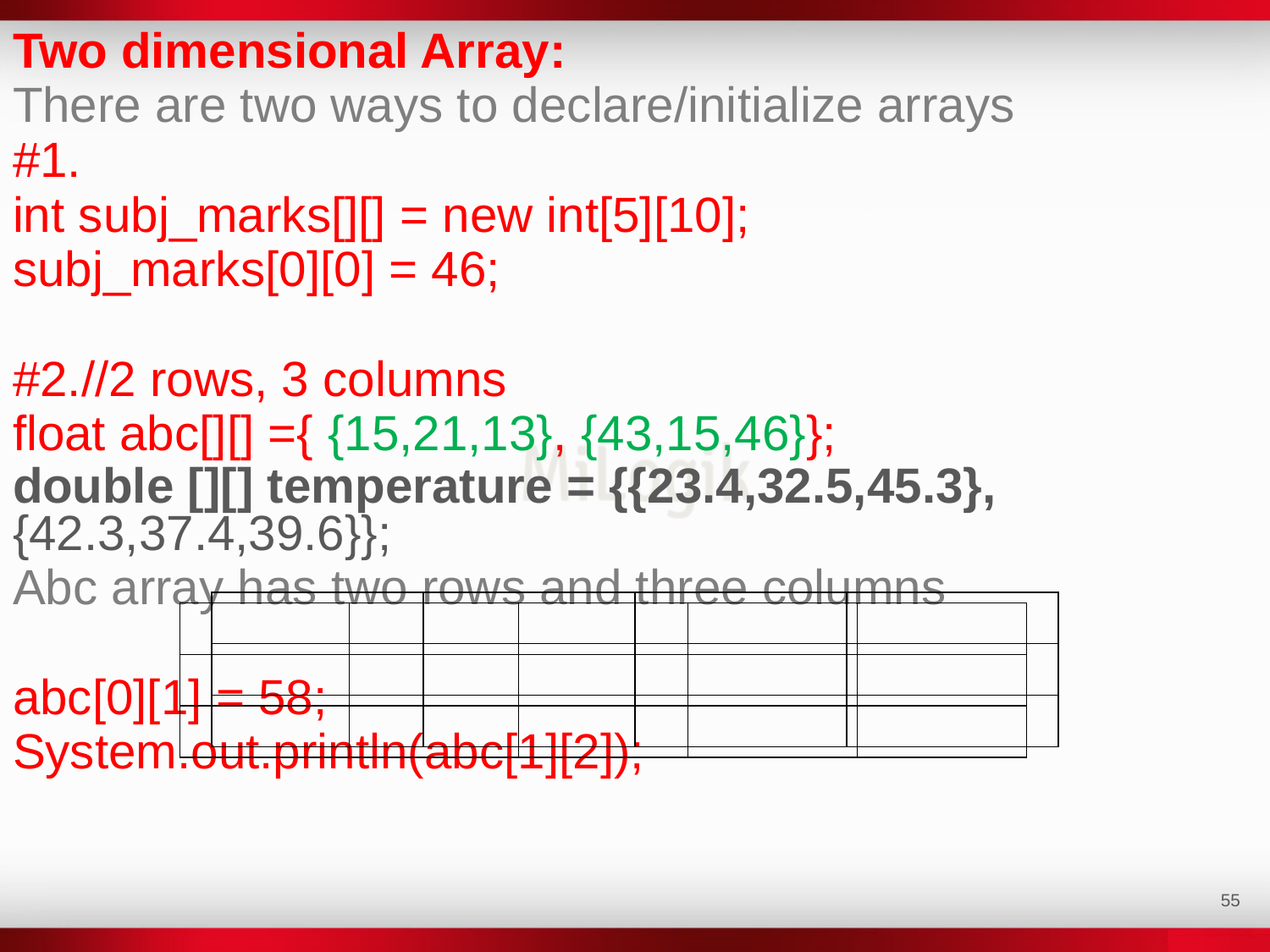

Two dimensional Array:
There are two ways to declare/initialize arrays
#1.
int subj_marks[][] = new int[5][10];
subj_marks[0][0] = 46;

#2.//2 rows, 3 columns
float abc[][] ={ {15,21,13}, {43,15,46}};
double [][] temperature = {{23.4,32.5,45.3}, {42.3,37.4,39.6}};
Abc array has two rows and three columns

abc[0][1] = 58;
System.out.println(abc[1][2]);

|  |  |  |  |
| --- | --- | --- | --- |
|  |  |  |  |
|  |  |  |  |
|  |  |  |  |  |
| --- | --- | --- | --- | --- |
|  |  |  |  |  |
|  |  |  |  |  |

55